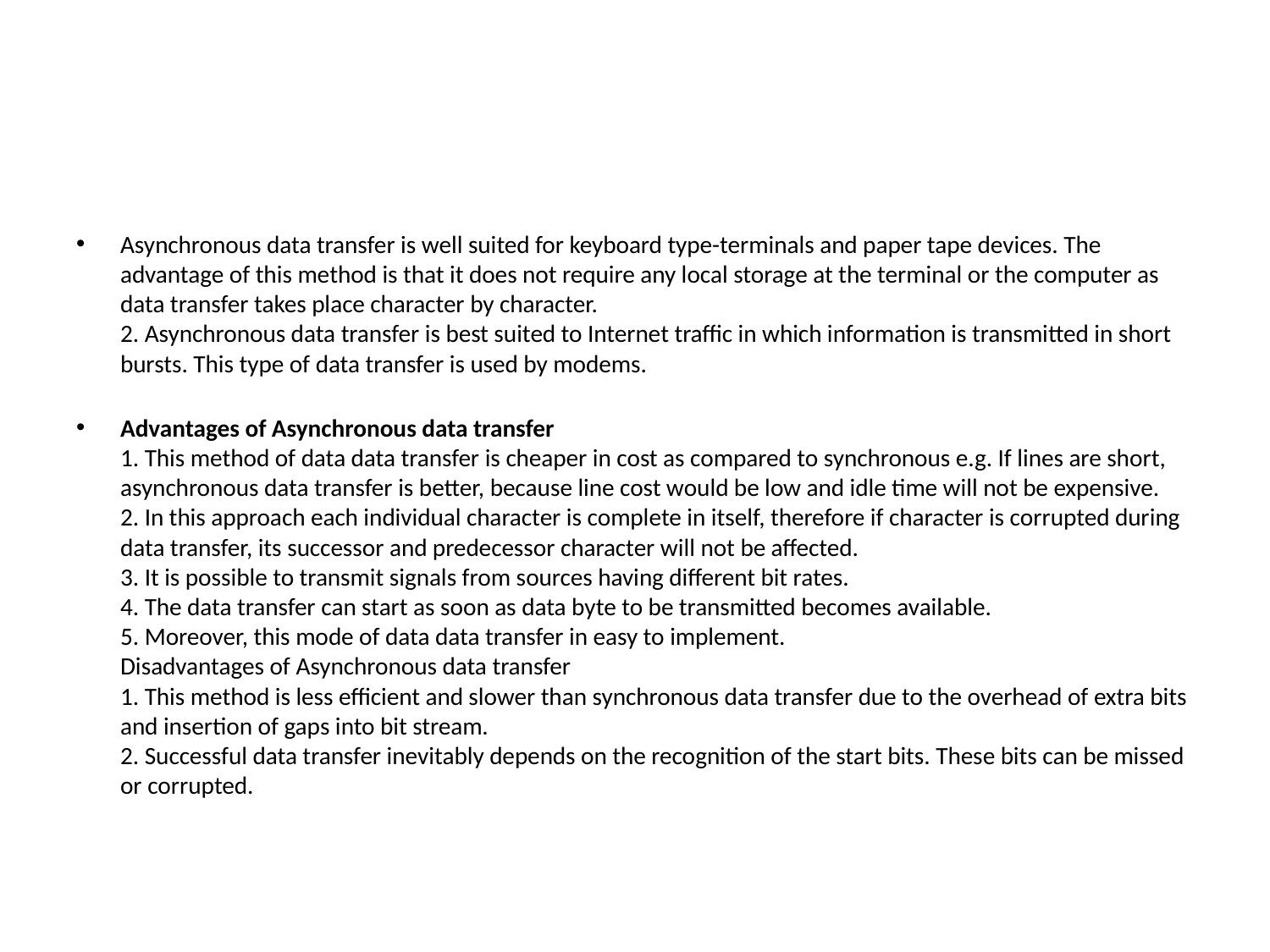

#
Asynchronous data transfer is well suited for keyboard type-terminals and paper tape devices. The advantage of this method is that it does not require any local storage at the terminal or the computer as data transfer takes place character by character.
2. Asynchronous data transfer is best suited to Internet traffic in which information is transmitted in short bursts. This type of data transfer is used by modems.
Advantages of Asynchronous data transfer
1. This method of data data transfer is cheaper in cost as compared to synchronous e.g. If lines are short, asynchronous data transfer is better, because line cost would be low and idle time will not be expensive.
2. In this approach each individual character is complete in itself, therefore if character is corrupted during data transfer, its successor and predecessor character will not be affected.
3. It is possible to transmit signals from sources having different bit rates.
4. The data transfer can start as soon as data byte to be transmitted becomes available.
5. Moreover, this mode of data data transfer in easy to implement.
Disadvantages of Asynchronous data transfer
1. This method is less efficient and slower than synchronous data transfer due to the overhead of extra bits and insertion of gaps into bit stream.
2. Successful data transfer inevitably depends on the recognition of the start bits. These bits can be missed or corrupted.